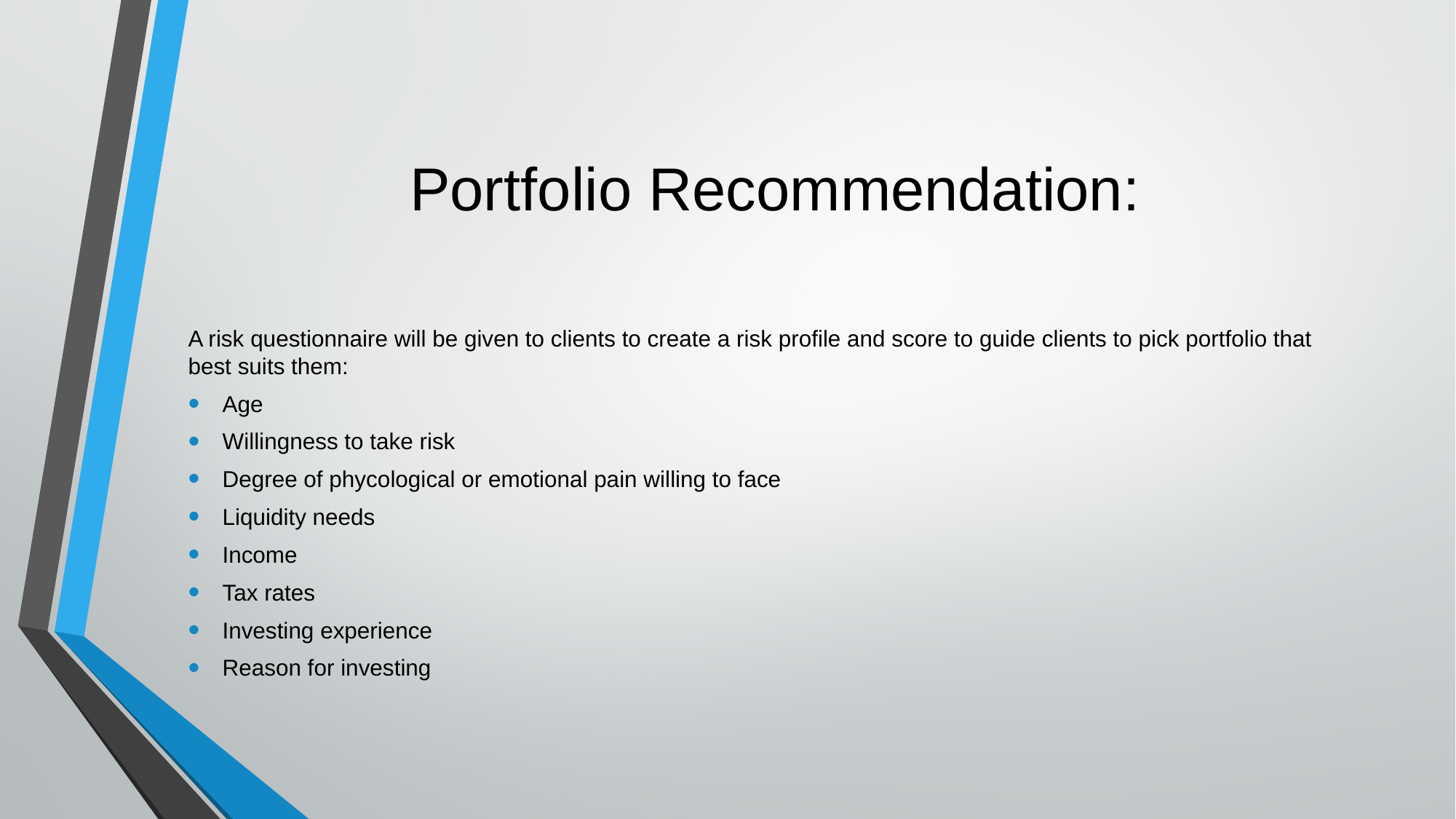

# Portfolio Recommendation:
A risk questionnaire will be given to clients to create a risk profile and score to guide clients to pick portfolio that best suits them:
Age
Willingness to take risk
Degree of phycological or emotional pain willing to face
Liquidity needs
Income
Tax rates
Investing experience
Reason for investing